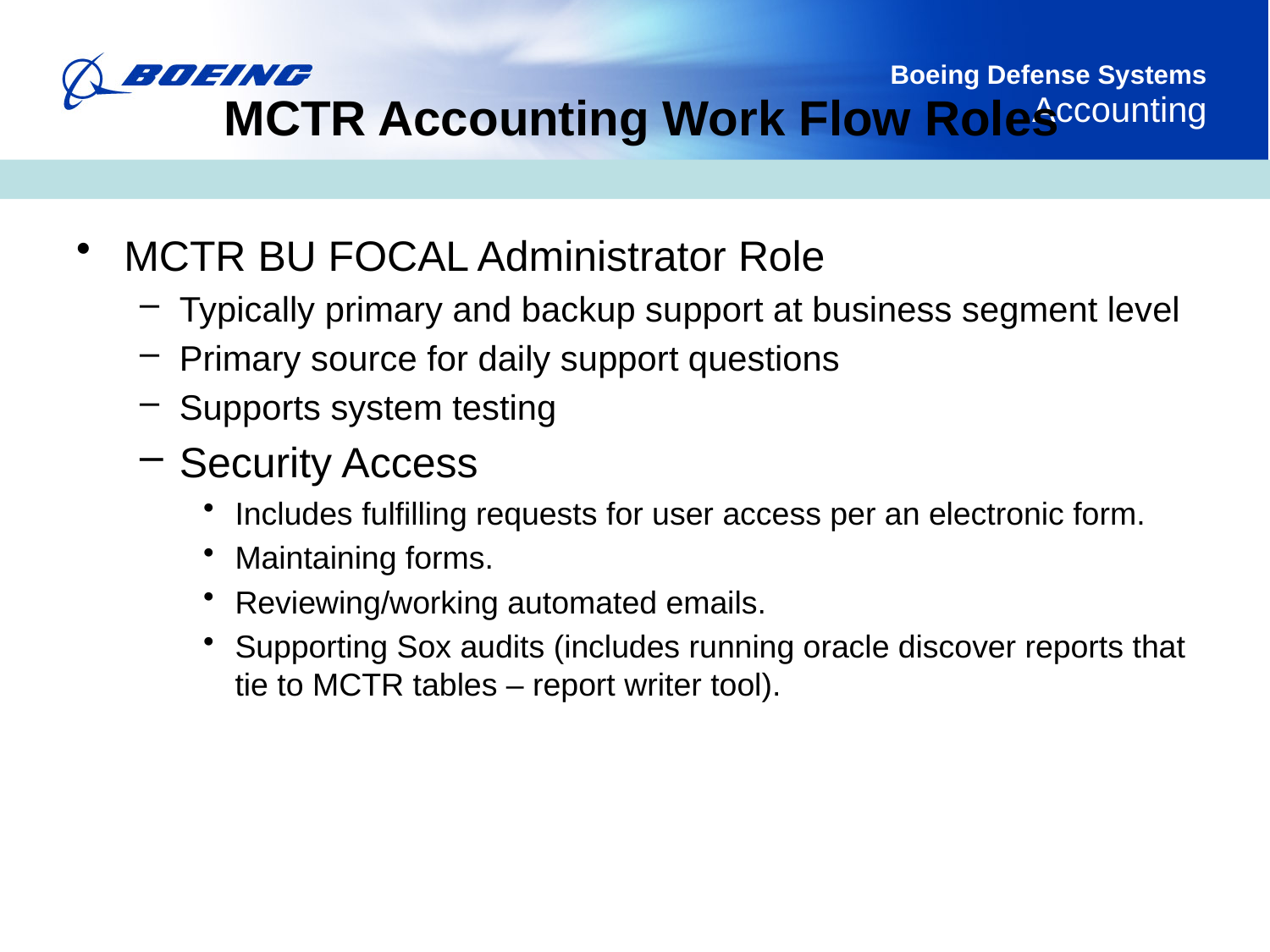

# MCTR Accounting Work Flow Roles
MCTR BU FOCAL Administrator Role
Typically primary and backup support at business segment level
Primary source for daily support questions
Supports system testing
Security Access
Includes fulfilling requests for user access per an electronic form.
Maintaining forms.
Reviewing/working automated emails.
Supporting Sox audits (includes running oracle discover reports that tie to MCTR tables – report writer tool).